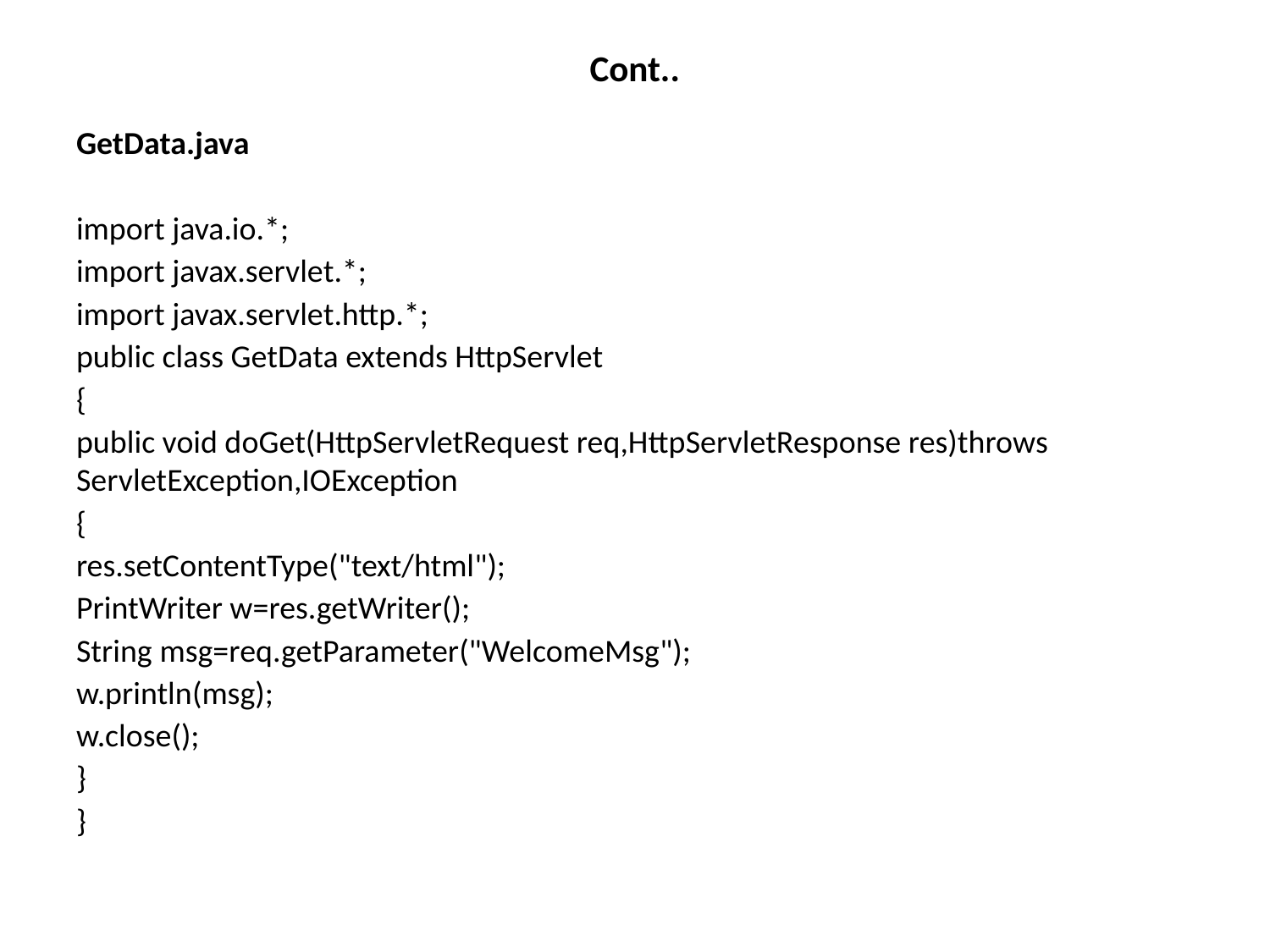

# Cont..
GetData.java

import java.io.*;
import javax.servlet.*;
import javax.servlet.http.*;
public class GetData extends HttpServlet
{
public void doGet(HttpServletRequest req,HttpServletResponse res)throws ServletException,IOException
{
res.setContentType("text/html");
PrintWriter w=res.getWriter();
String msg=req.getParameter("WelcomeMsg");
w.println(msg);
w.close();
}
}